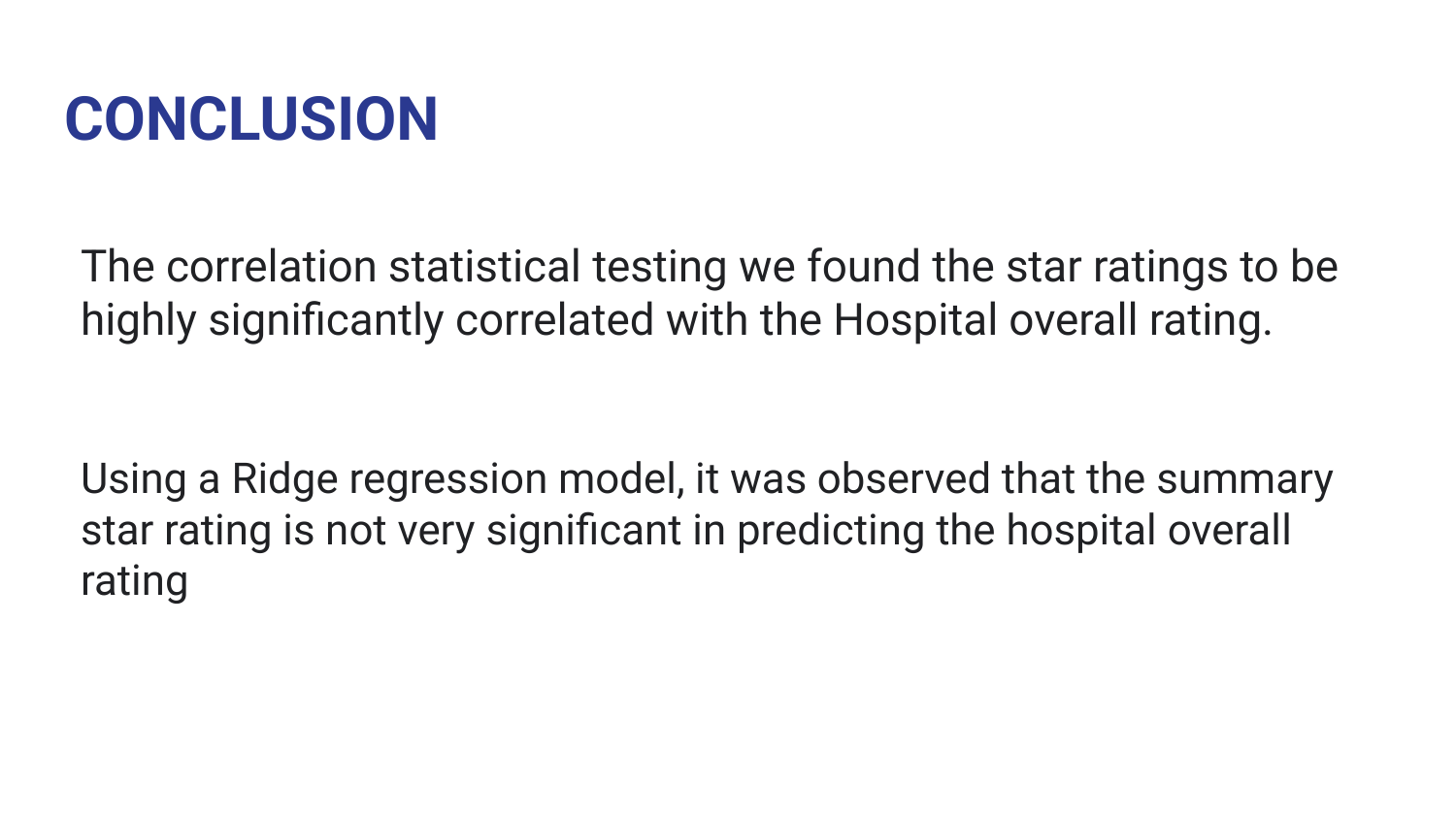

# CONCLUSION
The correlation statistical testing we found the star ratings to be highly significantly correlated with the Hospital overall rating.

Using a Ridge regression model, it was observed that the summary star rating is not very significant in predicting the hospital overall rating